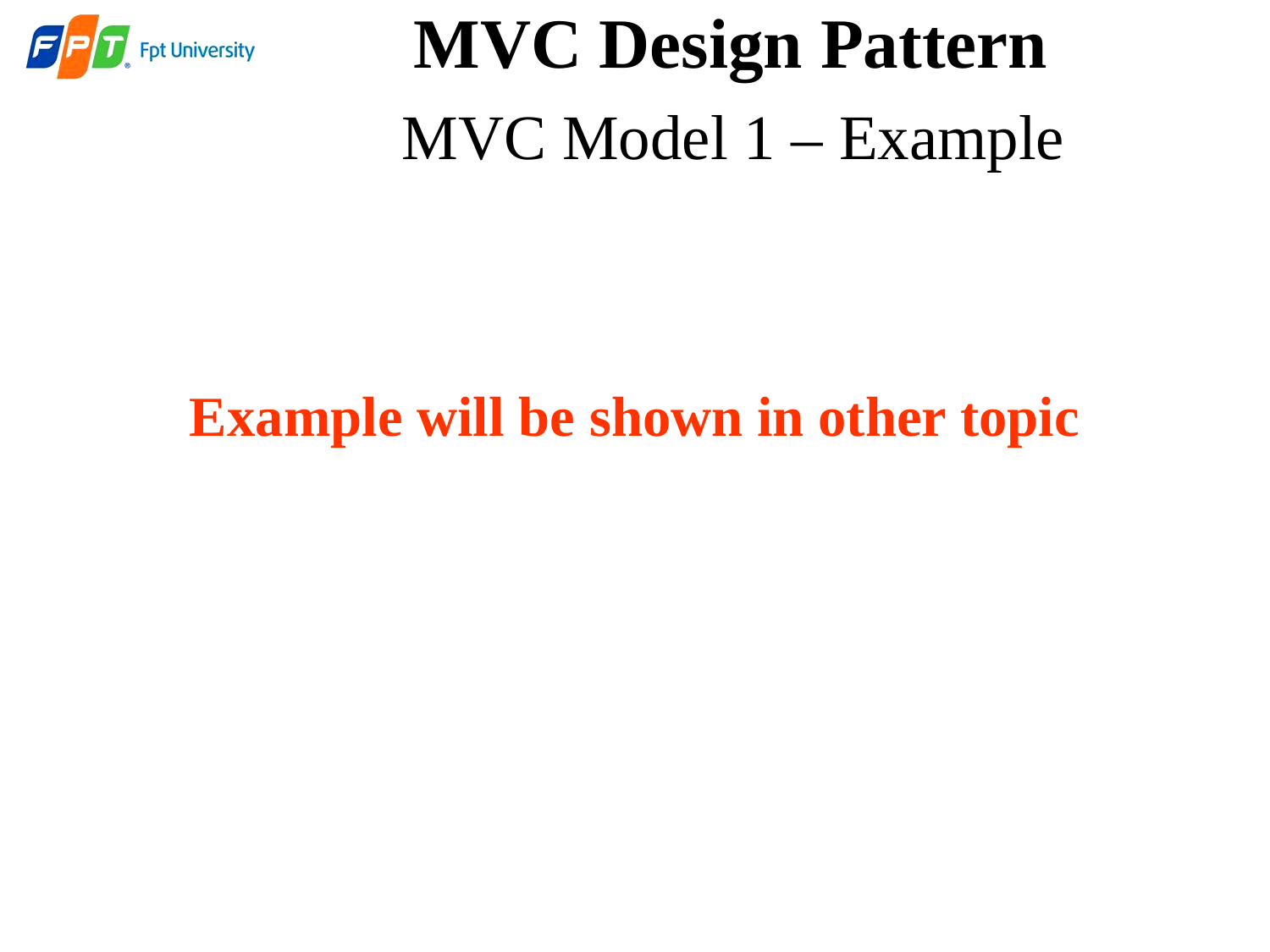

MVC Design Pattern
 MVC Model 1 – Example
Example will be shown in other topic